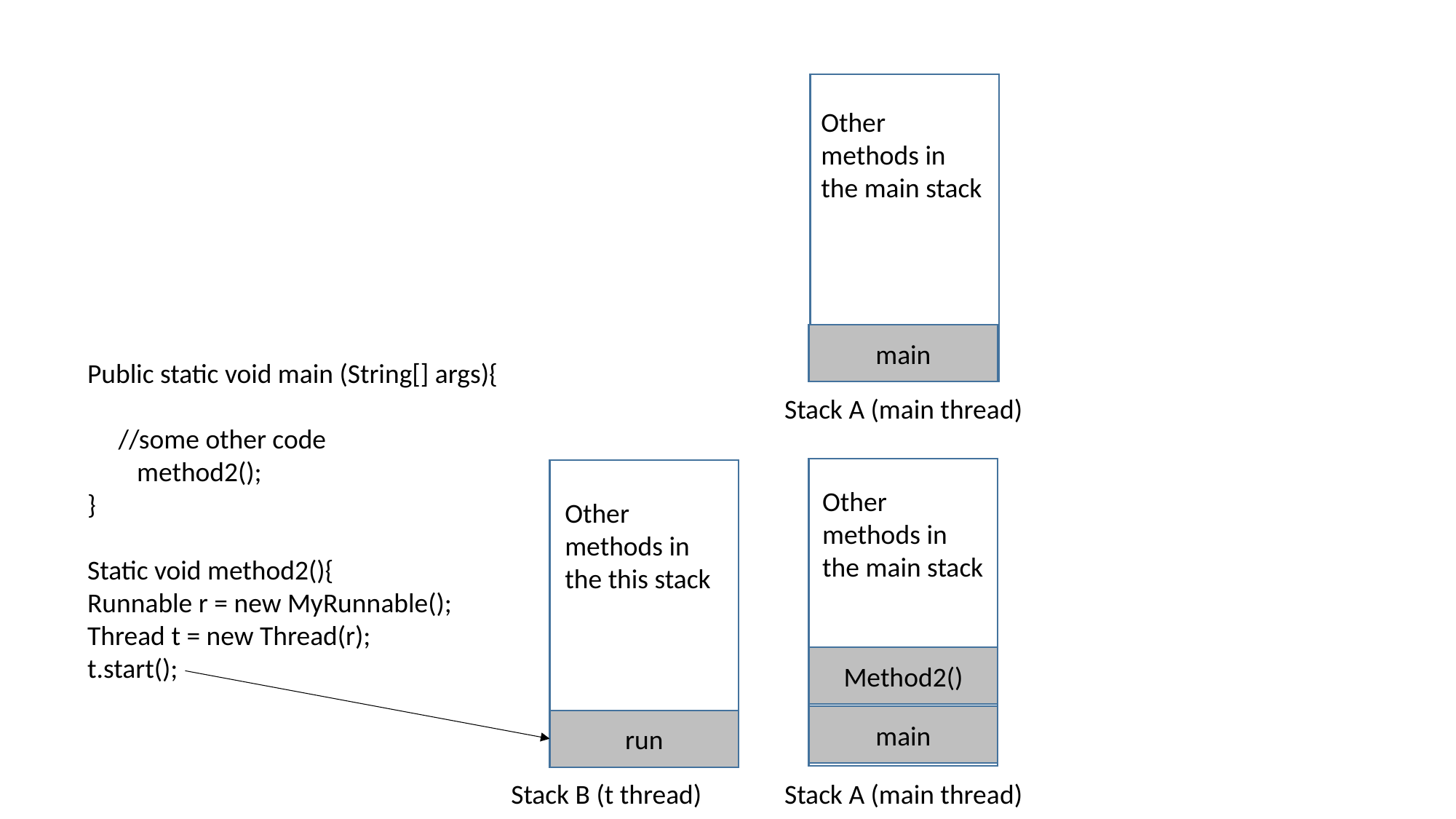

main
Public static void main (String[] args){

     //some other code
        method2();
}

Static void method2(){
Runnable r = new MyRunnable();
Thread t = new Thread(r);
t.start();
Stack A (main thread)

Method2()
main
Stack A (main thread)
Other methods in the main stack

Other methods in the main stack
Other methods in the this stack
run
Stack B (t thread)